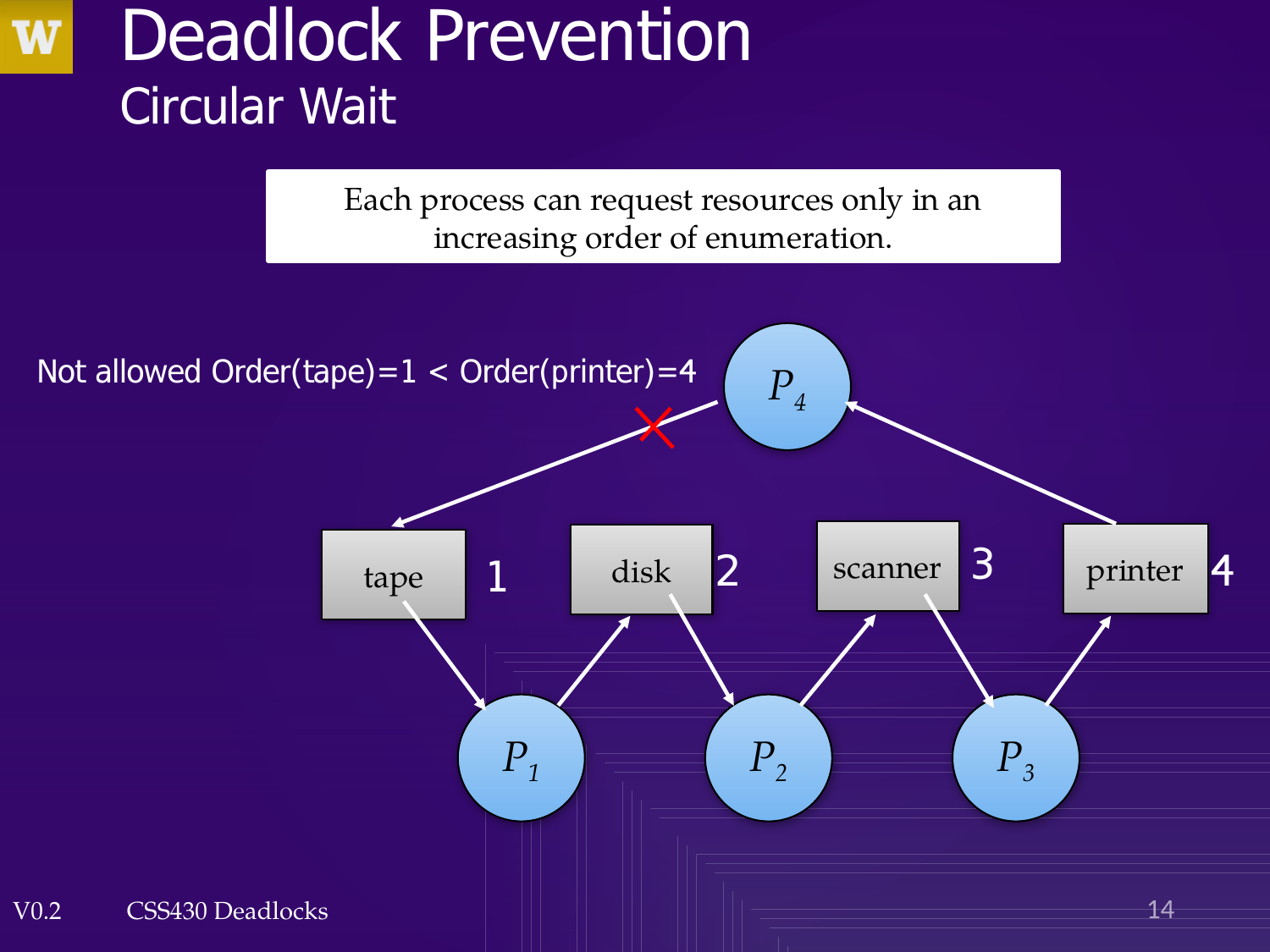

Deadlock Prevention
Circular Wait
Each process can request resources only in an increasing order of enumeration.
P4

scanner
printer
disk
tape
3
2
4
1

P1
P2
P3
Not allowed Order(tape)=1 < Order(printer)=4

14